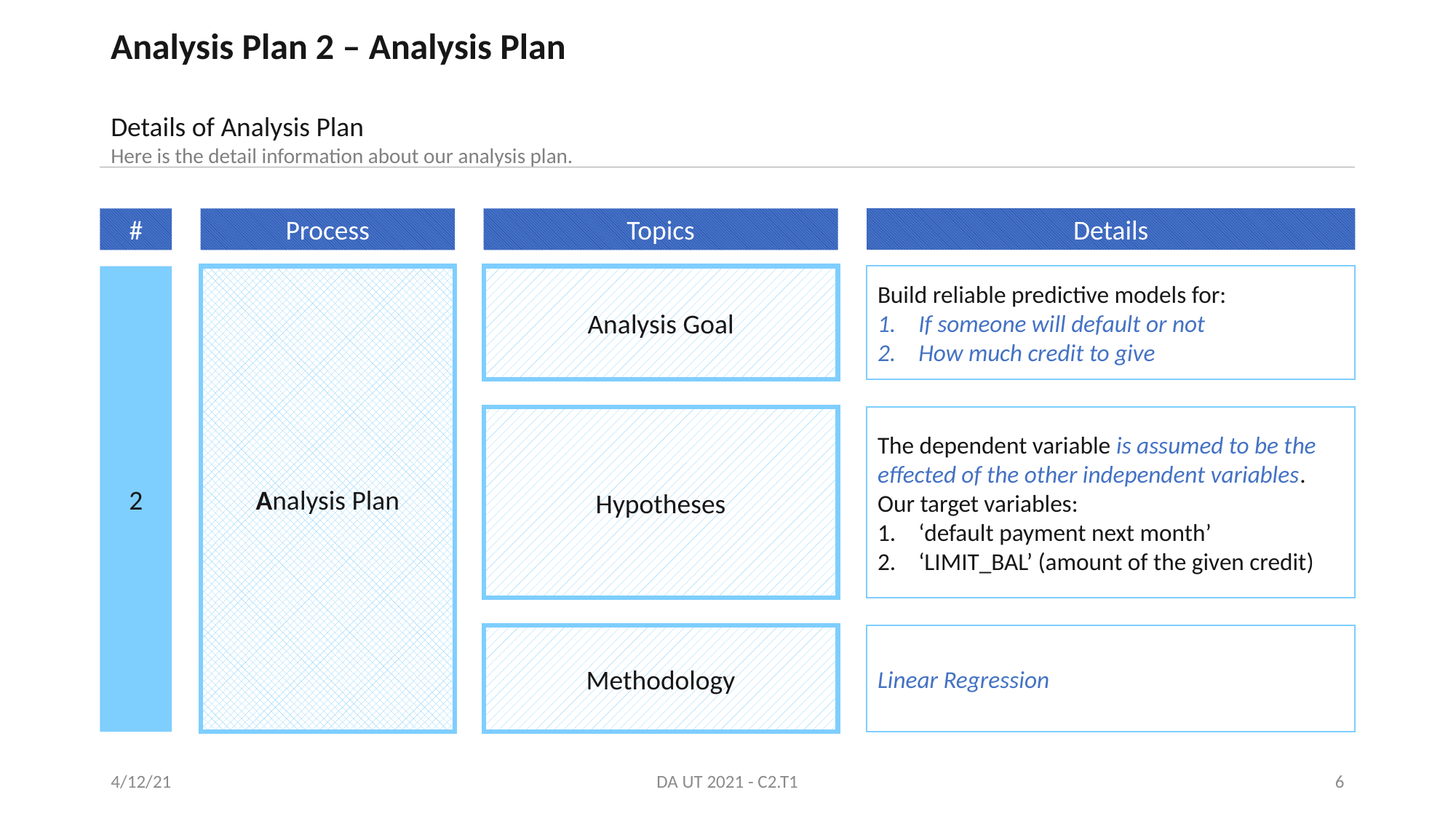

Analysis Plan 2 – Analysis Plan
Details of Analysis Plan
Here is the detail information about our analysis plan.
Details
Topics
Process
#
Build reliable predictive models for:
If someone will default or not
How much credit to give
Analysis Goal
2
Analysis Plan
The dependent variable is assumed to be the effected of the other independent variables. Our target variables:
‘default payment next month’
‘LIMIT_BAL’ (amount of the given credit)
Hypotheses
Methodology
Linear Regression
4/12/21
DA UT 2021 - C2.T1
6